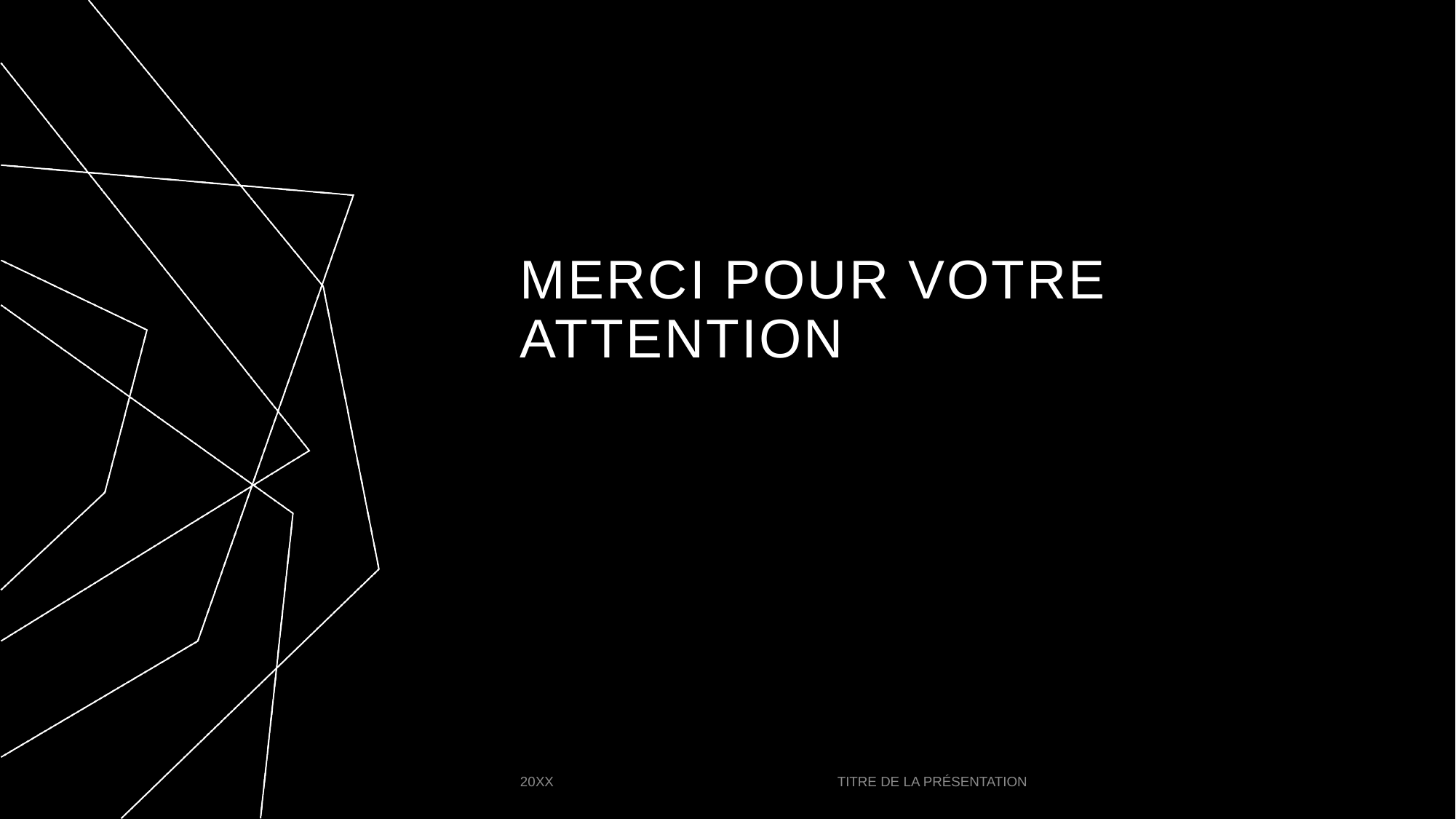

# MERCI pour votre attention

20XX
TITRE DE LA PRÉSENTATION
12